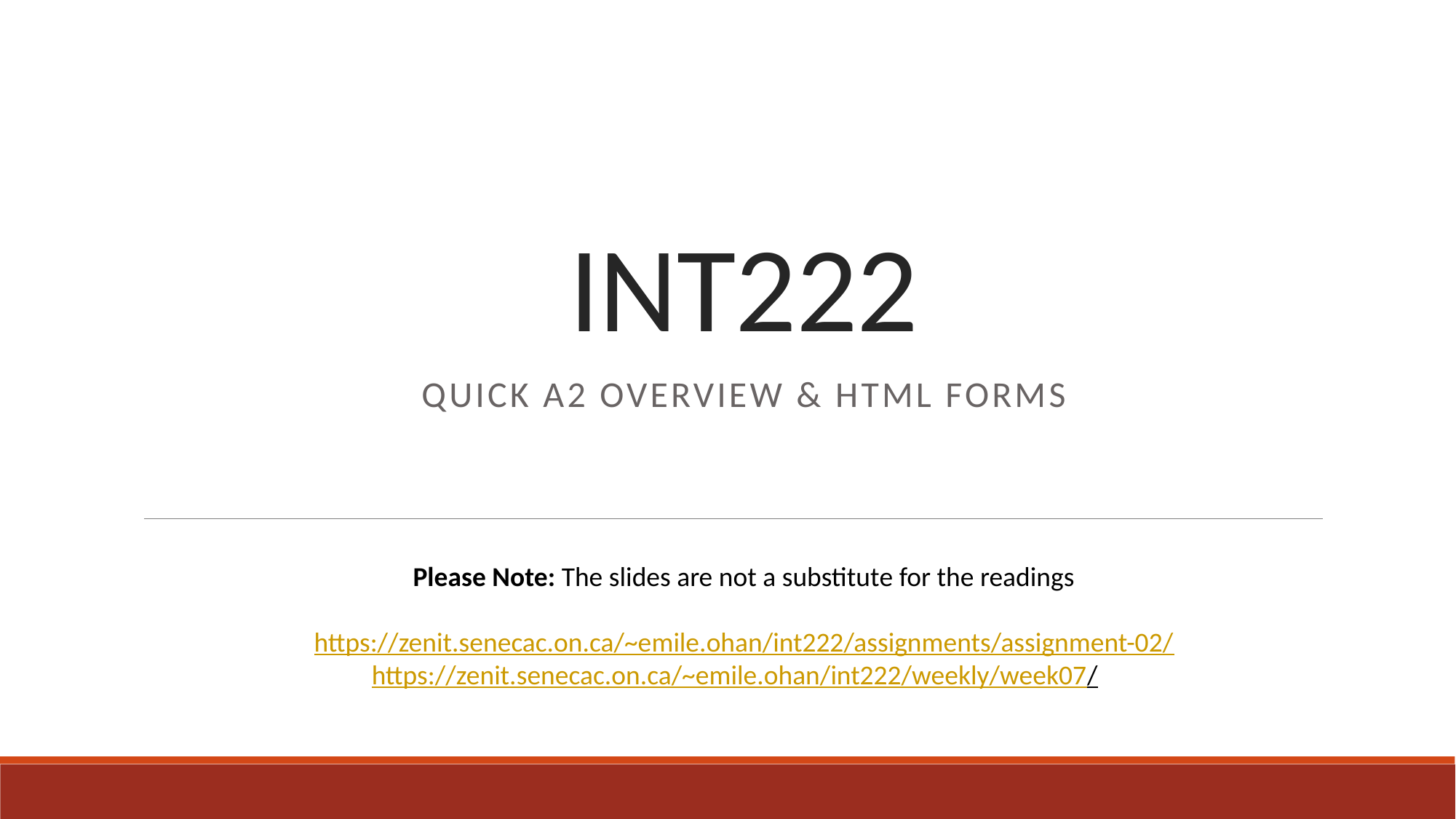

# INT222
Quick A2 Overview & HTML FOrms
Please Note: The slides are not a substitute for the readings
https://zenit.senecac.on.ca/~emile.ohan/int222/assignments/assignment-02/
https://zenit.senecac.on.ca/~emile.ohan/int222/weekly/week07/